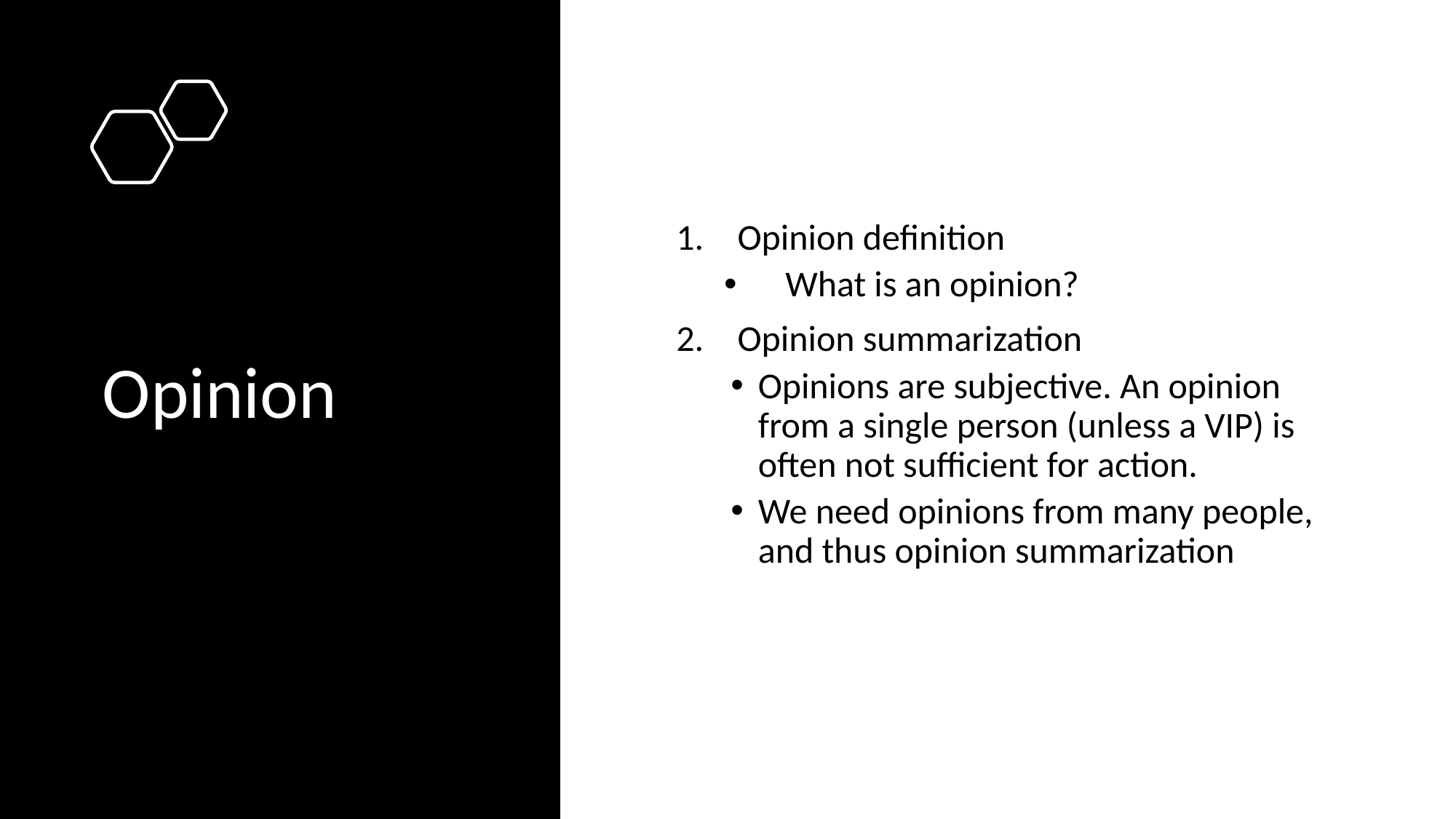

# Opinion
Opinion definition
What is an opinion?
Opinion summarization
Opinions are subjective. An opinion from a single person (unless a VIP) is often not sufficient for action.
We need opinions from many people, and thus opinion summarization